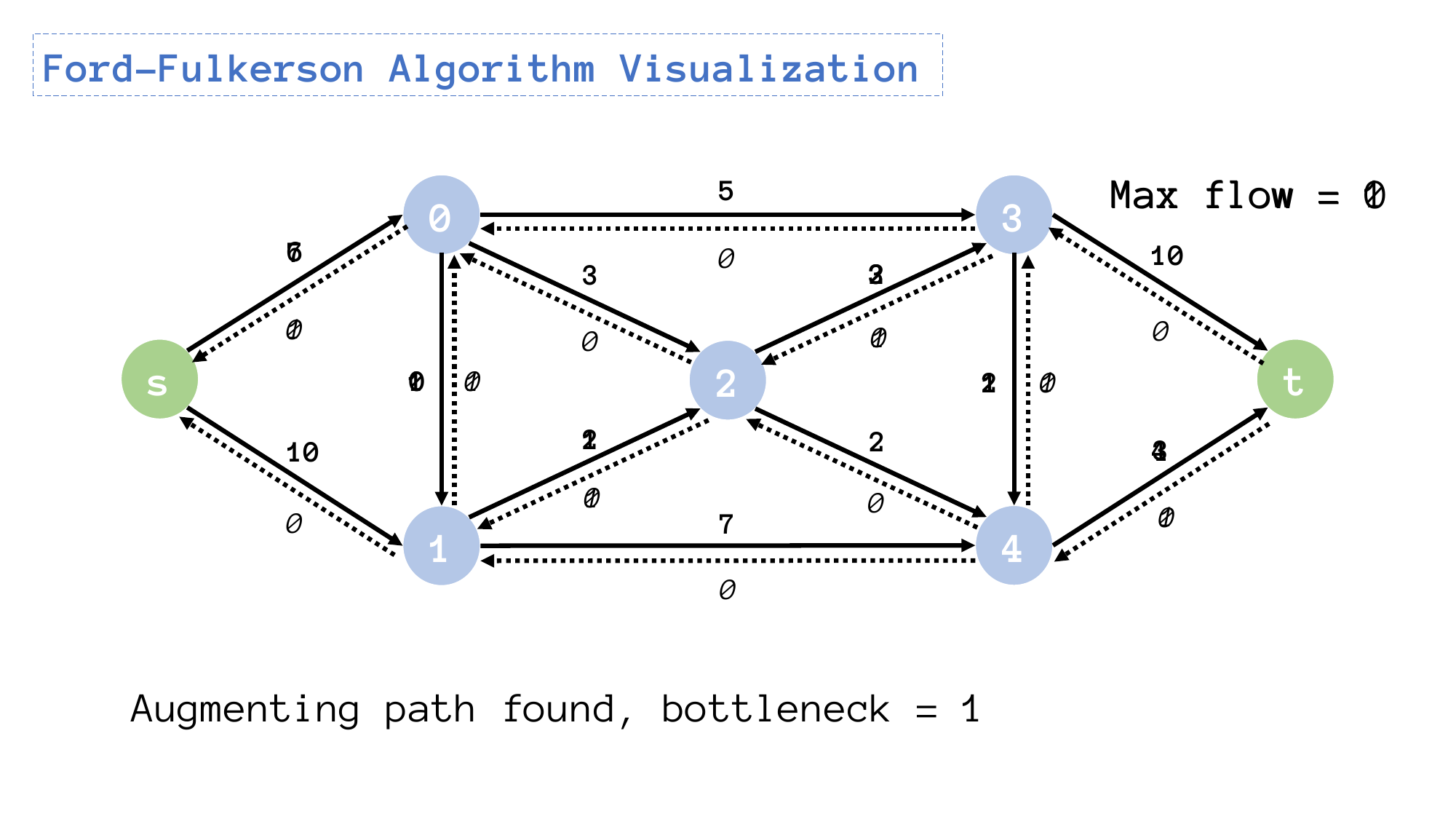

Ford-Fulkerson Algorithm Visualization
Max flow = 1
Max flow = 0
5
0
3
6
7
10
0
2
3
3
1
0
0
1
0
0
s
t
2
1
0
0
1
1
1
0
2
1
2
2
3
4
10
1
0
0
1
0
0
7
4
1
0
Augmenting path found, bottleneck = 1